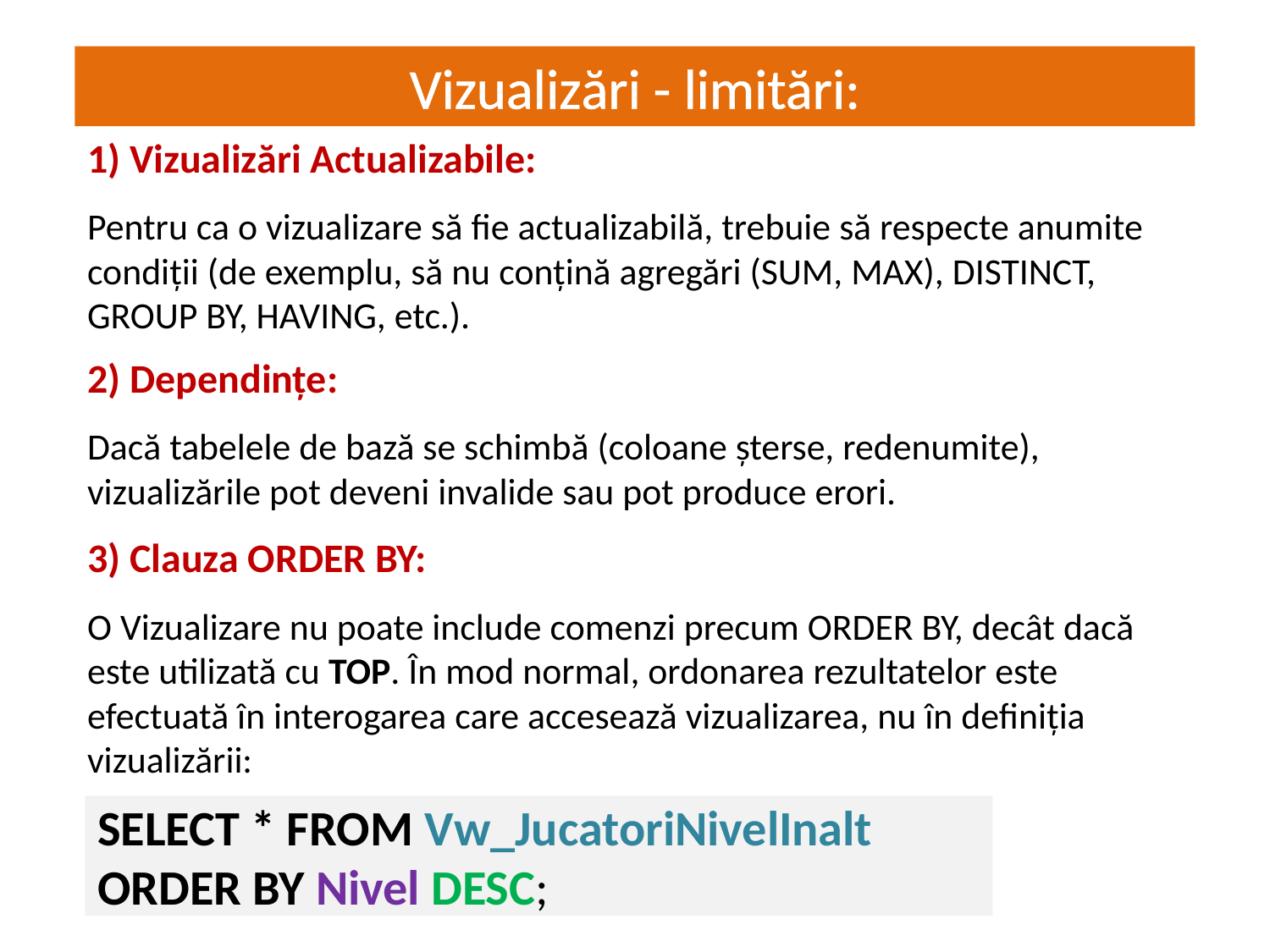

Vizualizări - limitări:
# JS = interactivitate dinamică
1) Vizualizări Actualizabile:

Pentru ca o vizualizare să fie actualizabilă, trebuie să respecte anumite condiții (de exemplu, să nu conțină agregări (SUM, MAX), DISTINCT, GROUP BY, HAVING, etc.).
2) Dependințe:

Dacă tabelele de bază se schimbă (coloane șterse, redenumite), vizualizările pot deveni invalide sau pot produce erori.
3) Clauza ORDER BY:

O Vizualizare nu poate include comenzi precum ORDER BY, decât dacă este utilizată cu TOP. În mod normal, ordonarea rezultatelor este efectuată în interogarea care accesează vizualizarea, nu în definiția vizualizării:
SELECT * FROM Vw_JucatoriNivelInalt
ORDER BY Nivel DESC;